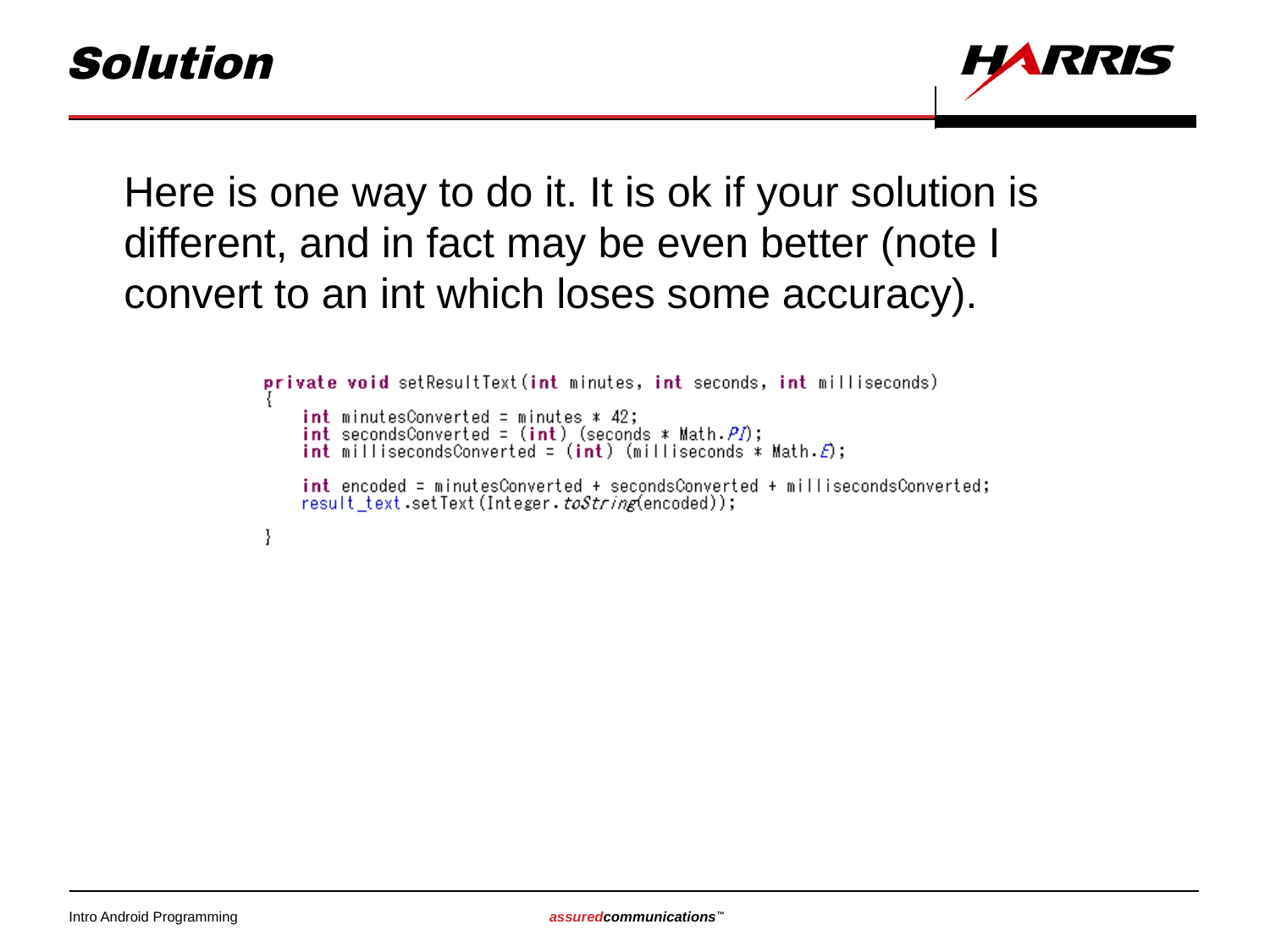

# Solution
Here is one way to do it. It is ok if your solution is different, and in fact may be even better (note I convert to an int which loses some accuracy).